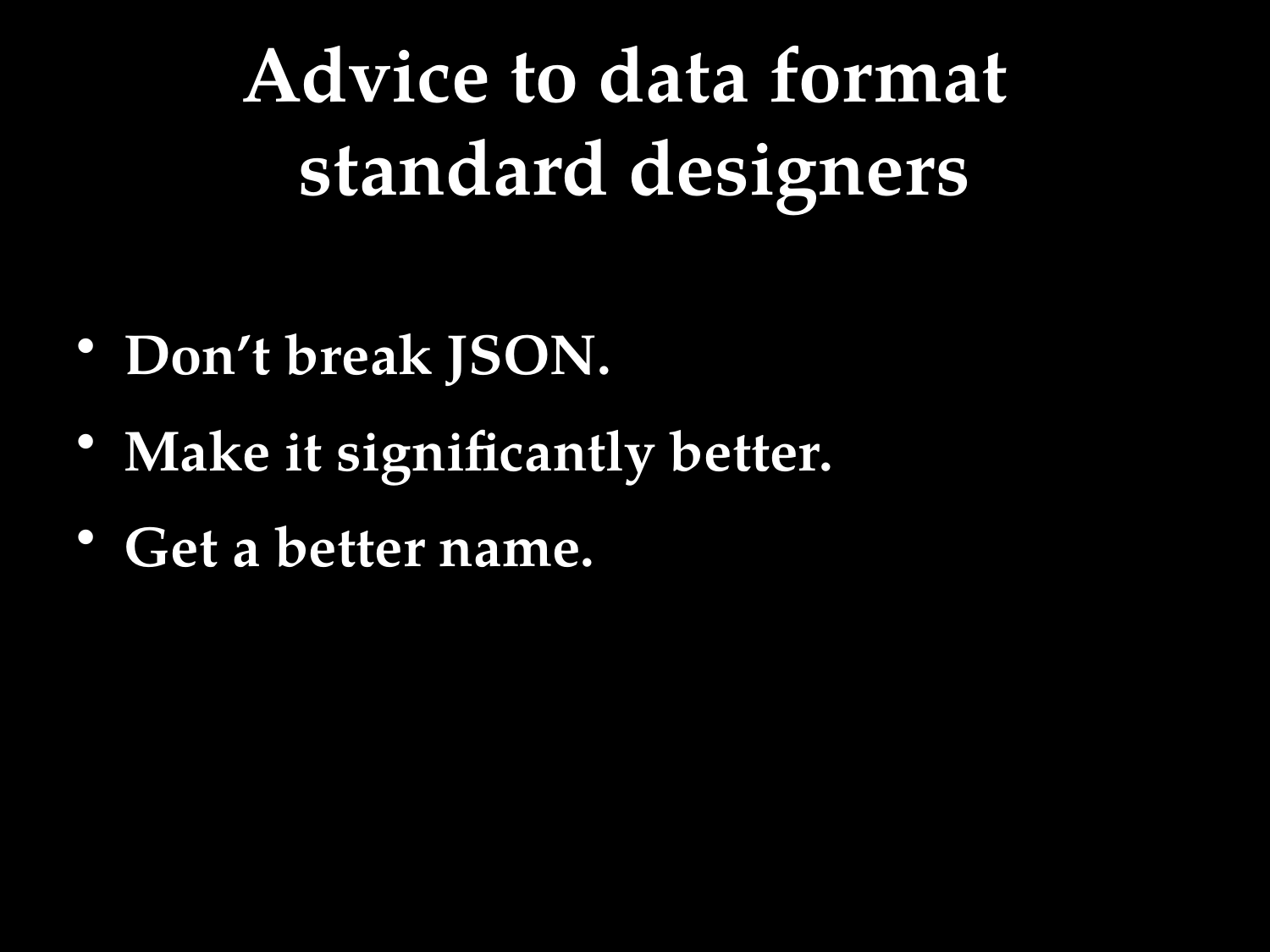

# Advice to data format standard designers
Don’t break JSON.
Make it signiﬁcantly better.
Get a better name.